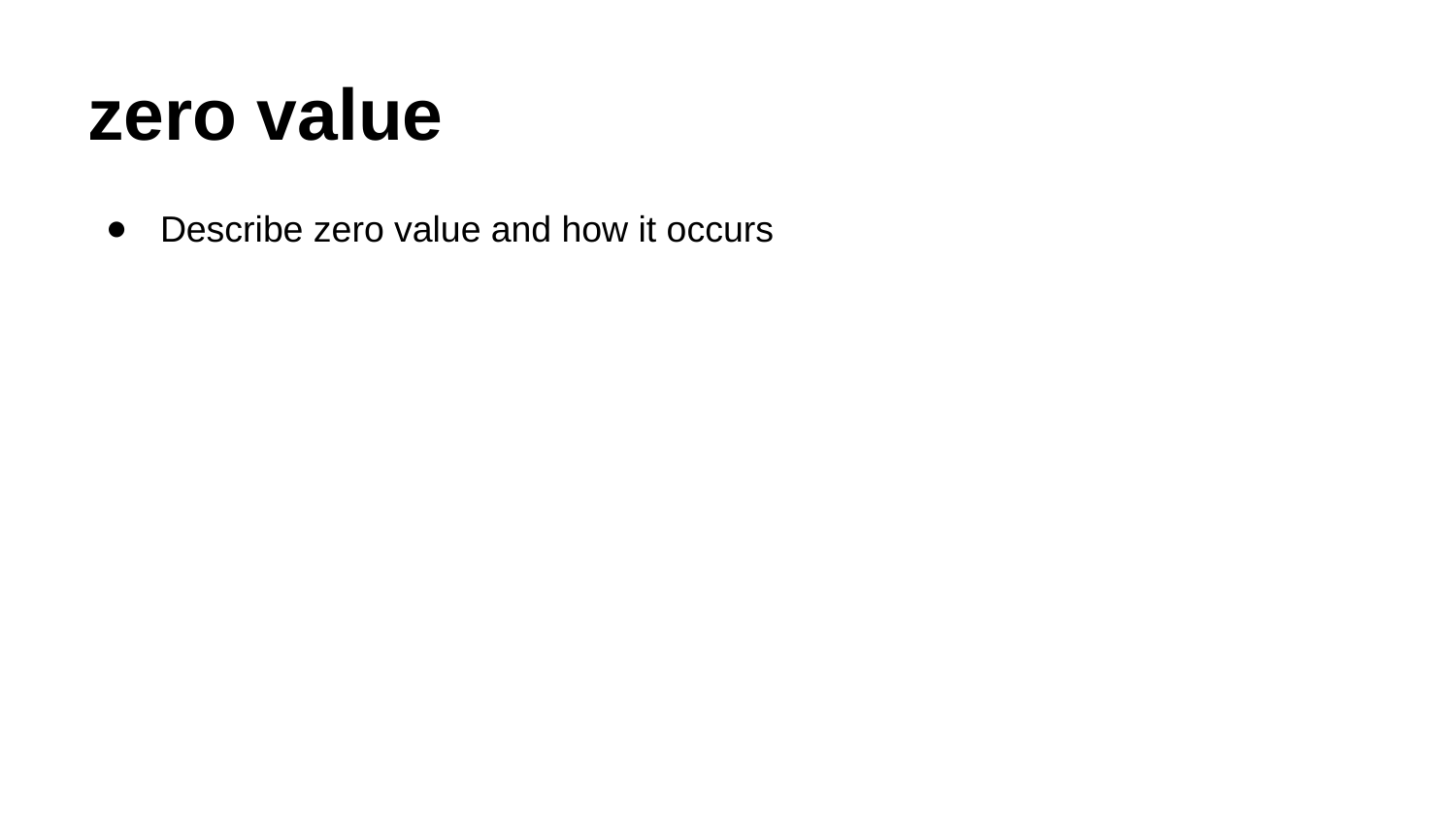

# zero value
Describe zero value and how it occurs